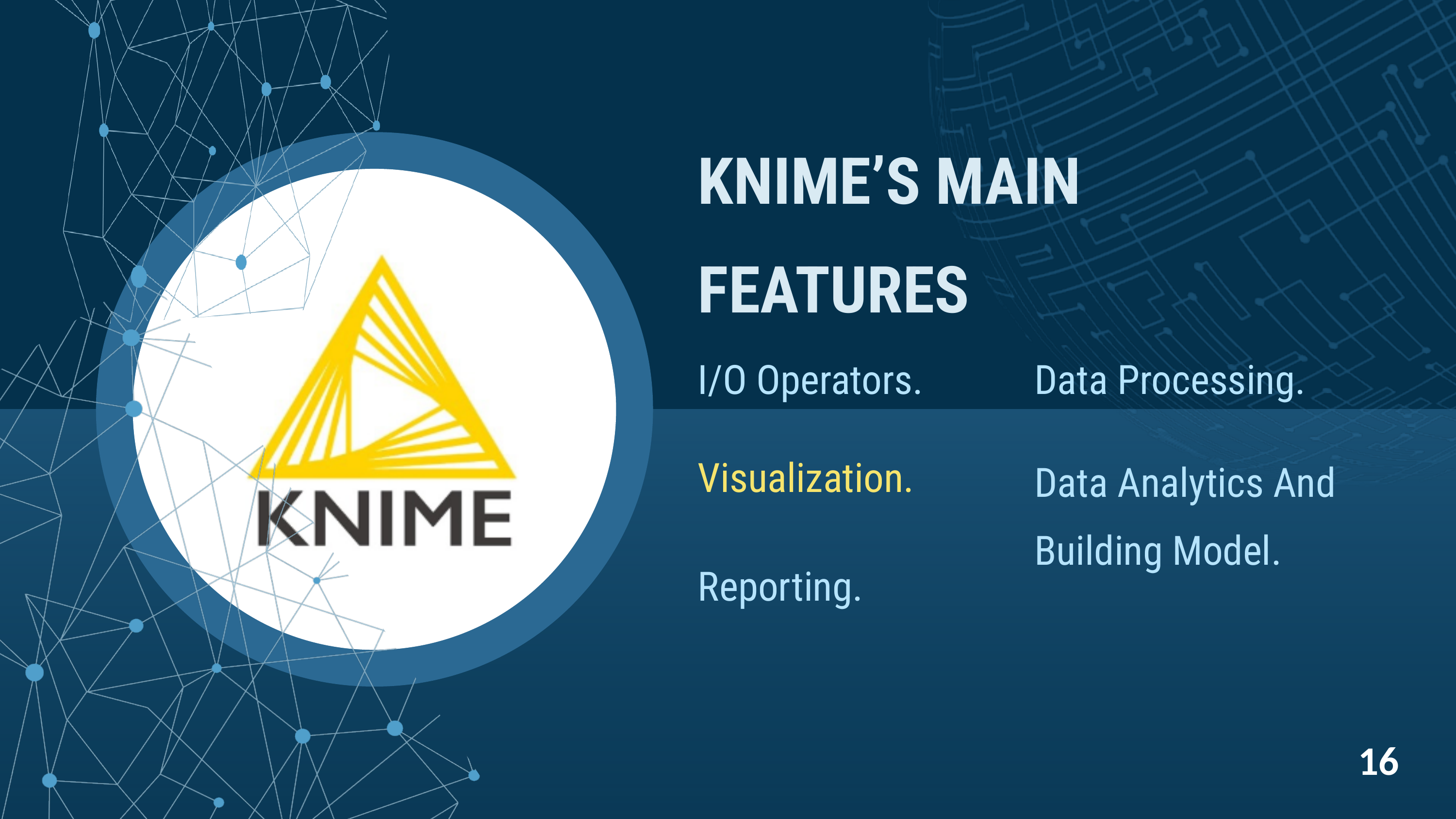

KNIME’S MAIN FEATURES

I/O Operators.
Data Processing.

Visualization.
Data Analytics And Building Model.
Reporting.
16